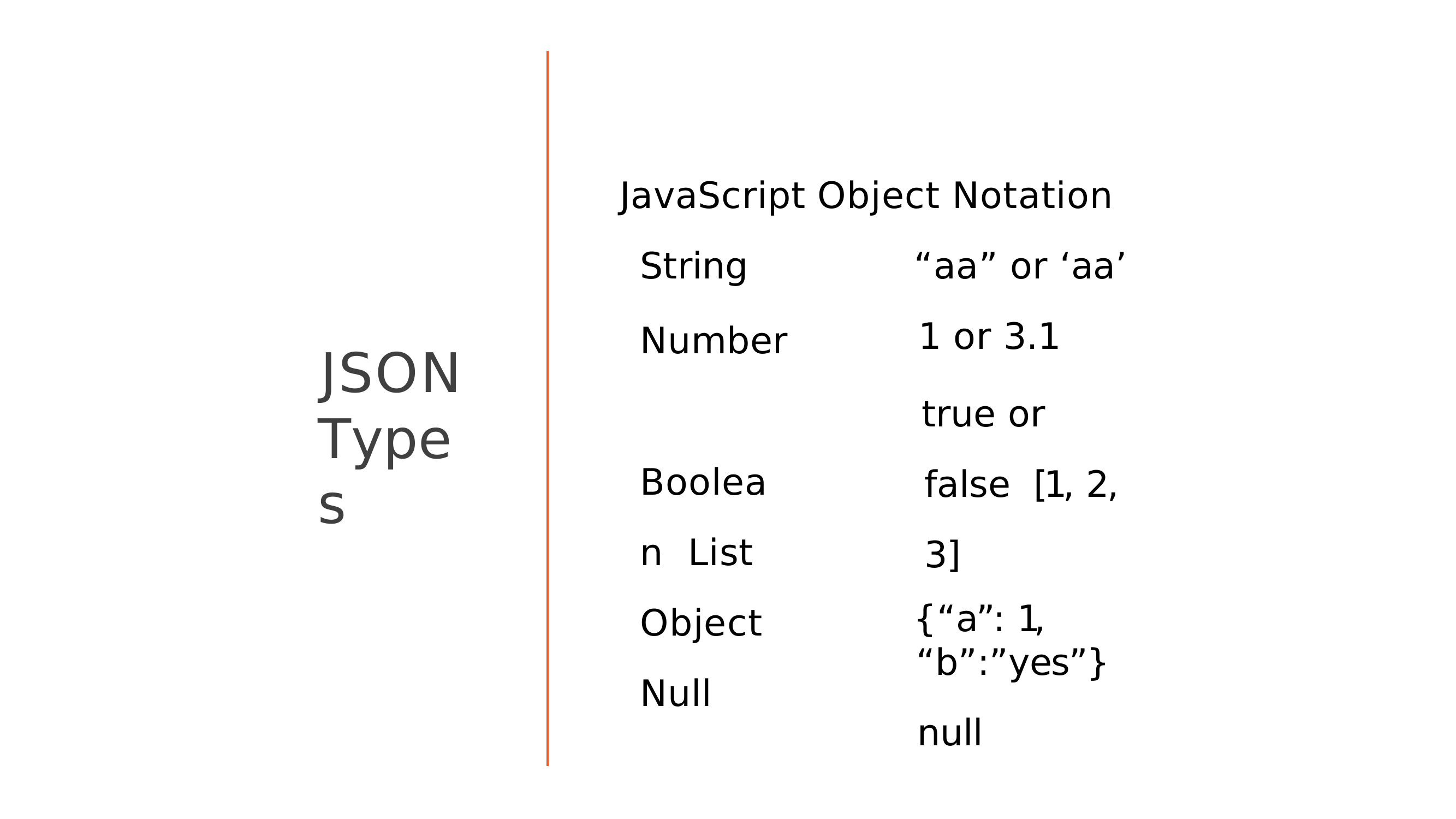

# JavaScript Object Notation
String
Number  Boolean  List  Object  Null
“aa” or ‘aa’
1 or 3.1
true or false  [1, 2, 3]
{“a”: 1, “b”:”yes”}
null
JSON
Types
26